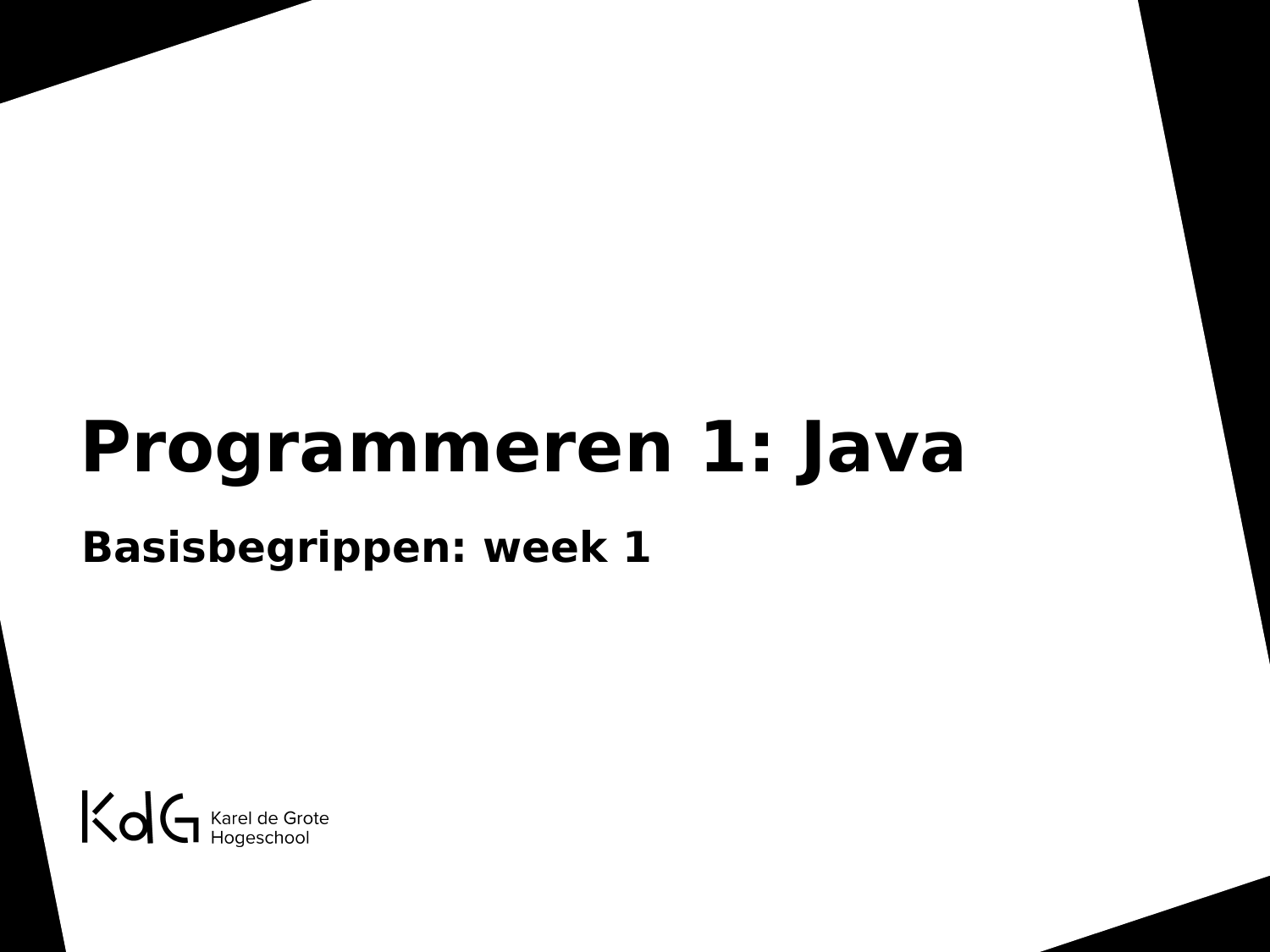

# Programmeren 1: Java
Basisbegrippen: week 1